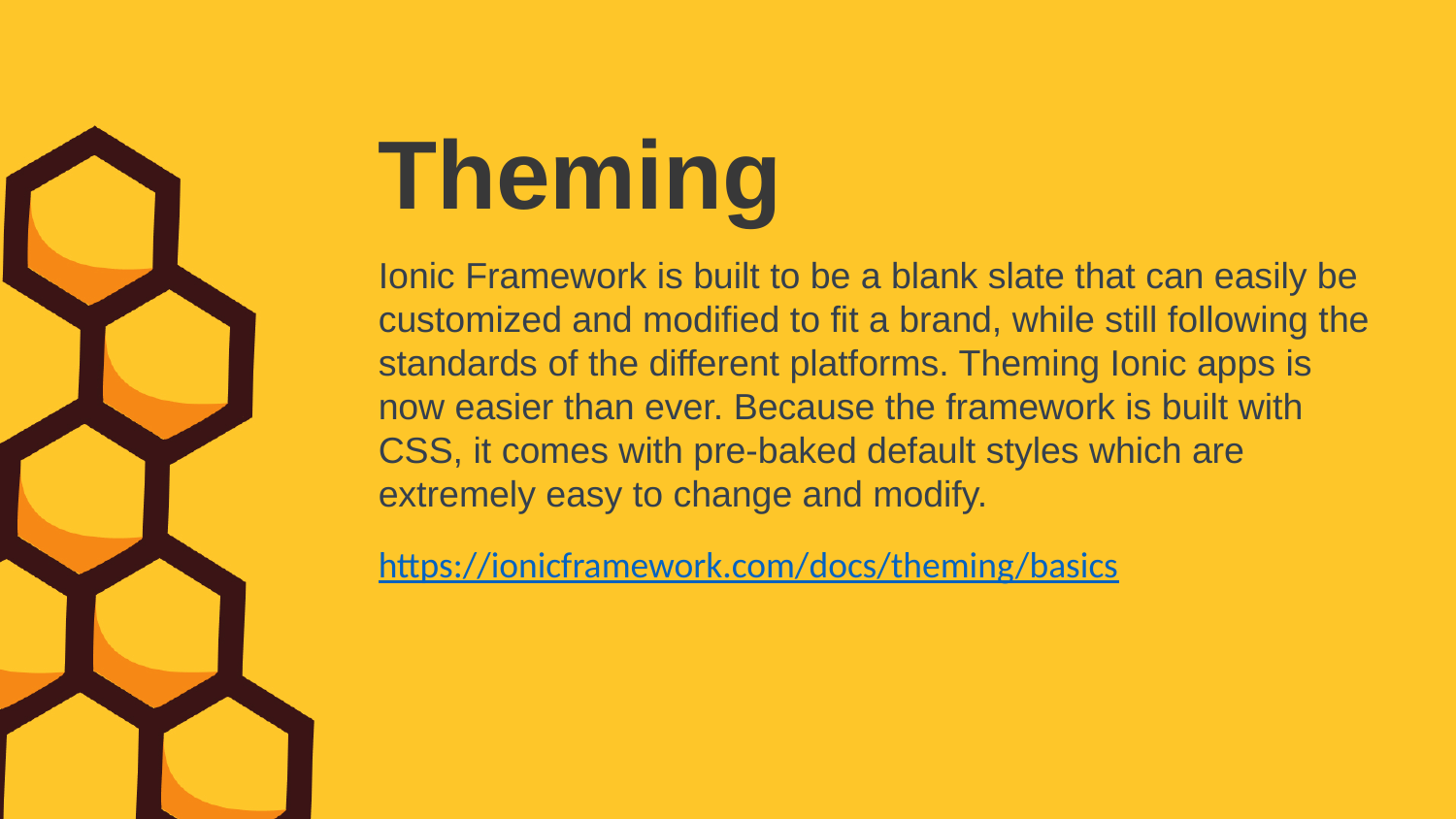

Theming
Ionic Framework is built to be a blank slate that can easily be customized and modified to fit a brand, while still following the standards of the different platforms. Theming Ionic apps is now easier than ever. Because the framework is built with CSS, it comes with pre-baked default styles which are extremely easy to change and modify.
https://ionicframework.com/docs/theming/basics